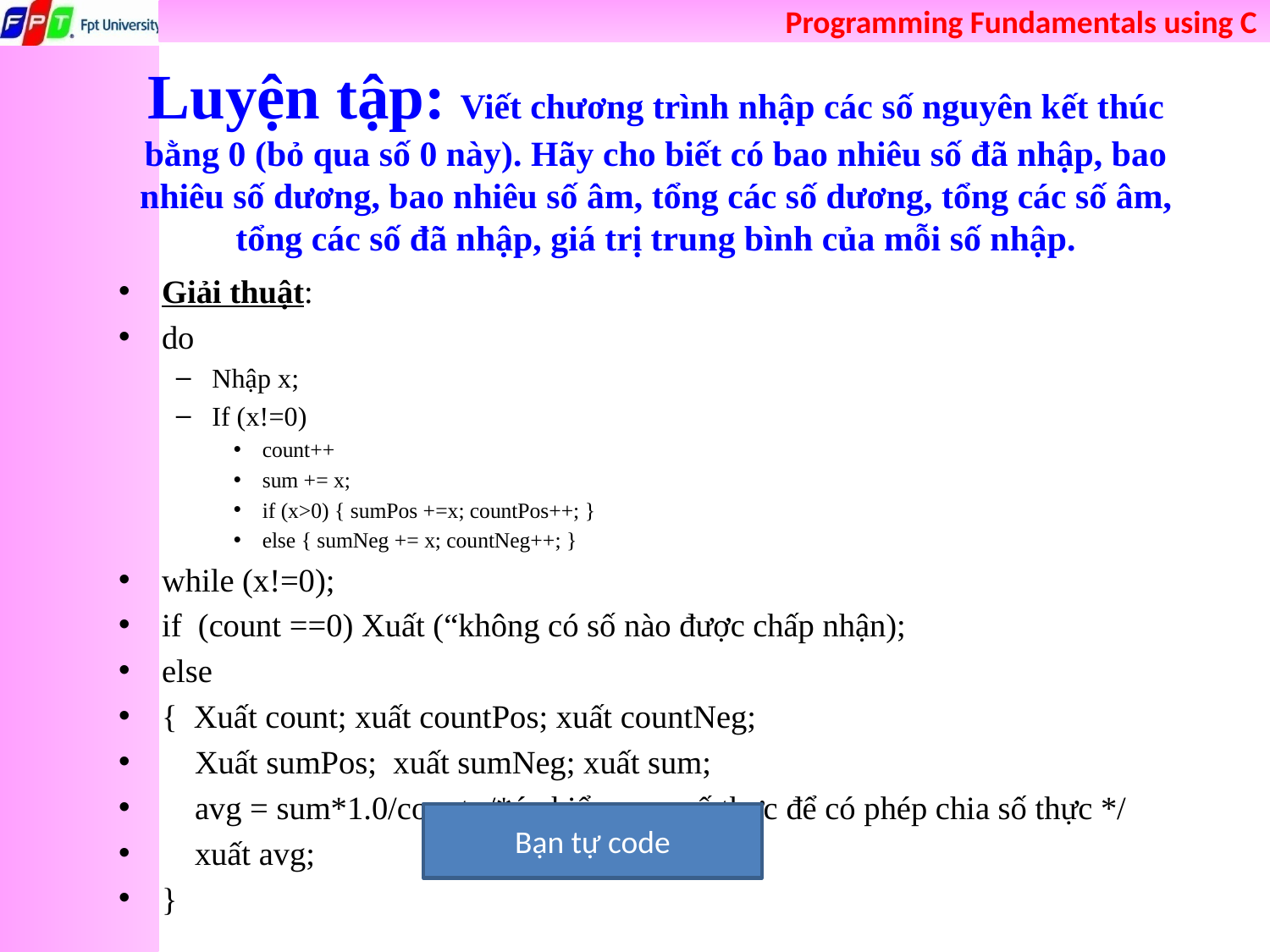

# Luyện tập: Viết chương trình nhập các số nguyên kết thúc bằng 0 (bỏ qua số 0 này). Hãy cho biết có bao nhiêu số đã nhập, bao nhiêu số dương, bao nhiêu số âm, tổng các số dương, tổng các số âm, tổng các số đã nhập, giá trị trung bình của mỗi số nhập.
Giải thuật:
do
Nhập x;
If (x!=0)
count++
sum += x;
if (x>0) { sumPos +=x; countPos++; }
else { sumNeg += x; countNeg++; }
while (x!=0);
if  (count ==0) Xuất (“không có số nào được chấp nhận);
else
{  Xuất count; xuất countPos; xuất countNeg;
    Xuất sumPos;  xuất sumNeg; xuất sum;
    avg = sum*1.0/count; /*ép kiểu sang số thực để có phép chia số thực */
    xuất avg;
}

Bạn tự code